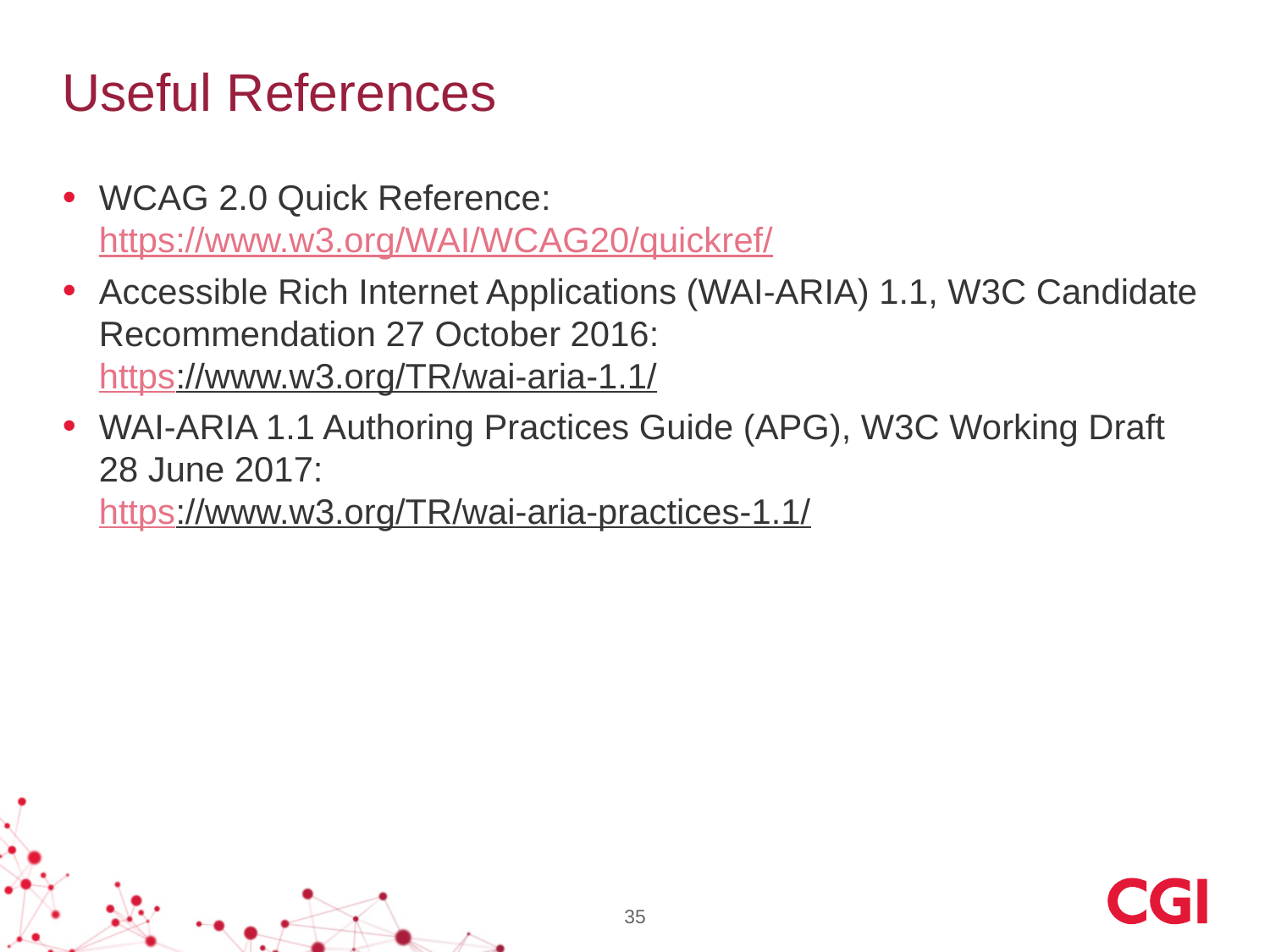

# Useful References
WCAG 2.0 Quick Reference: https://www.w3.org/WAI/WCAG20/quickref/
Accessible Rich Internet Applications (WAI-ARIA) 1.1, W3C Candidate Recommendation 27 October 2016:
https://www.w3.org/TR/wai-aria-1.1/
WAI-ARIA 1.1 Authoring Practices Guide (APG), W3C Working Draft 28 June 2017:
https://www.w3.org/TR/wai-aria-practices-1.1/

35